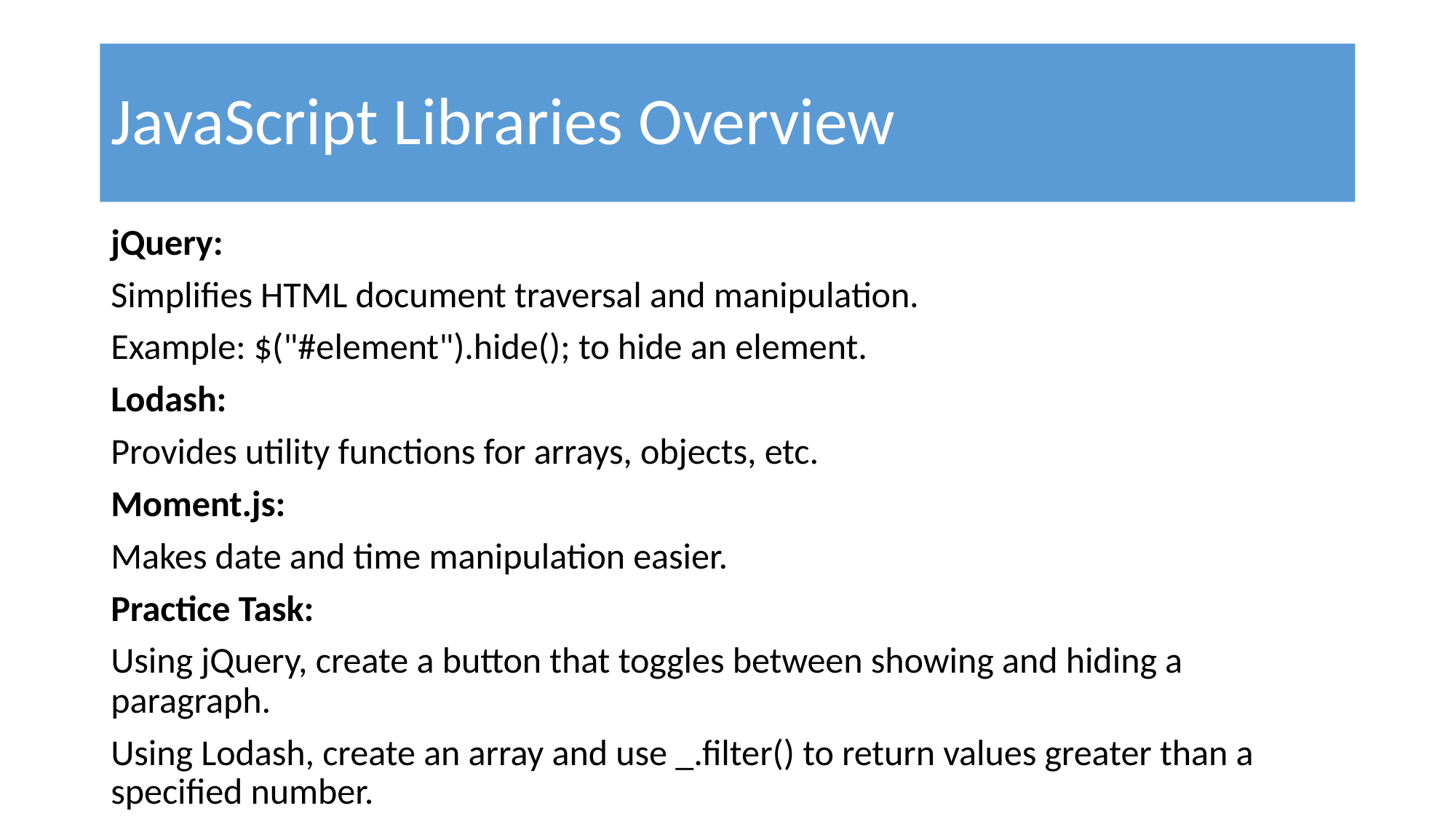

# JavaScript Libraries Overview
jQuery:
Simplifies HTML document traversal and manipulation.
Example: $("#element").hide(); to hide an element.
Lodash:
Provides utility functions for arrays, objects, etc.
Moment.js:
Makes date and time manipulation easier.
Practice Task:
Using jQuery, create a button that toggles between showing and hiding a paragraph.
Using Lodash, create an array and use _.filter() to return values greater than a specified number.